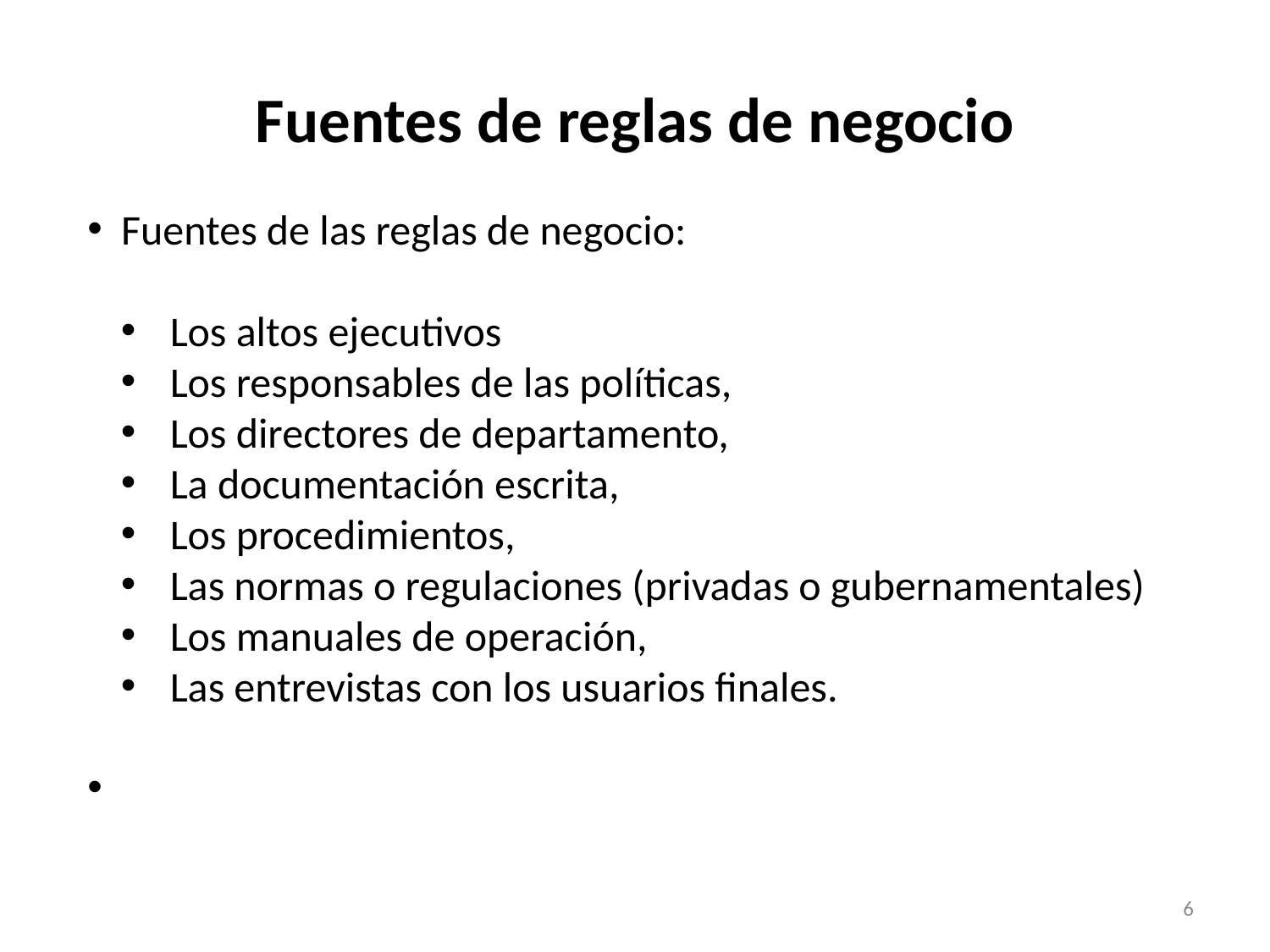

# Fuentes de reglas de negocio
  Fuentes de las reglas de negocio:

  Los altos ejecutivos
  Los responsables de las políticas,
  Los directores de departamento,
  La documentación escrita,
  Los procedimientos,
  Las normas o regulaciones (privadas o gubernamentales)
  Los manuales de operación,
  Las entrevistas con los usuarios finales.

6